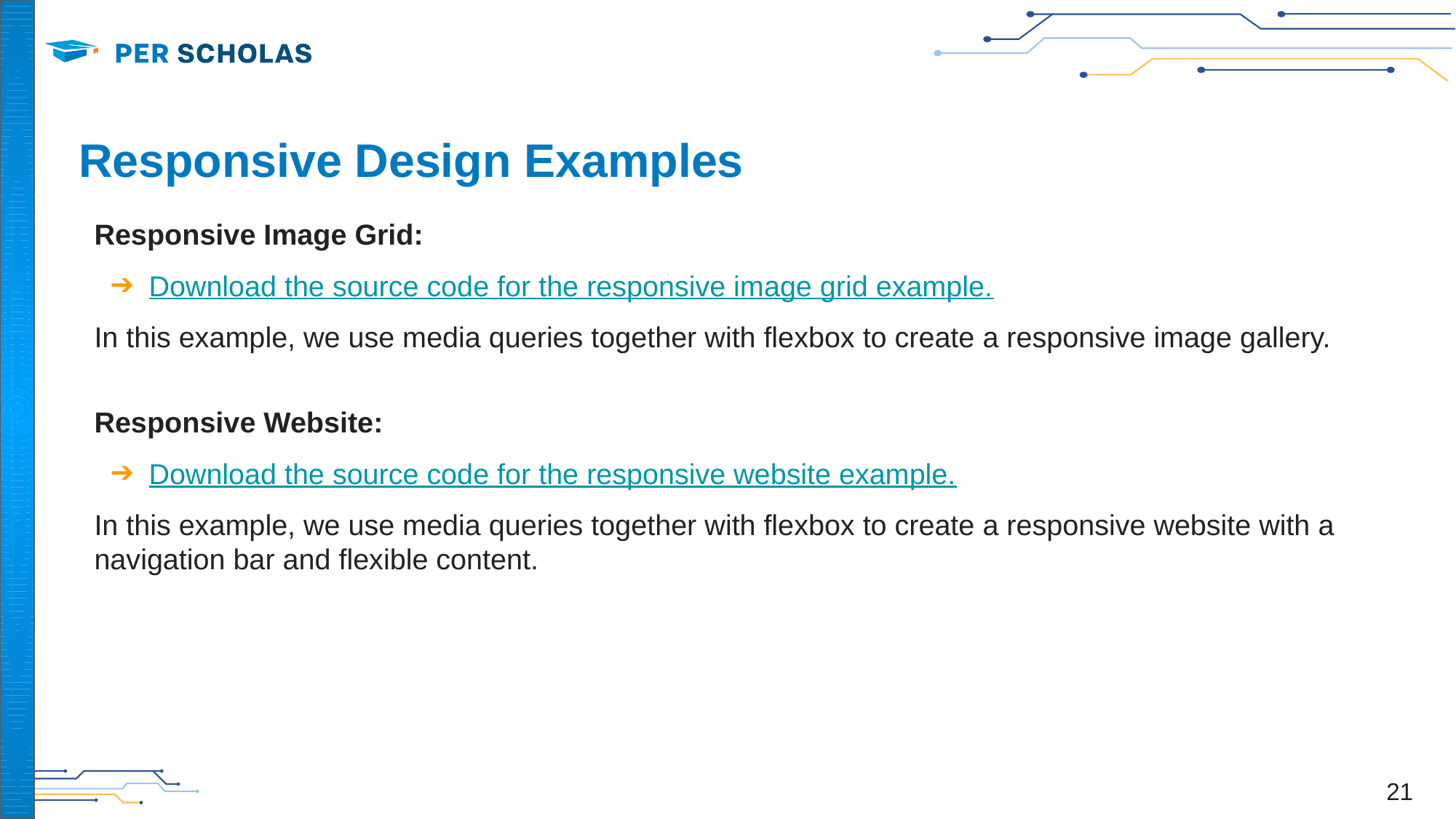

# Responsive Design Examples
Responsive Image Grid:
Download the source code for the responsive image grid example.
In this example, we use media queries together with flexbox to create a responsive image gallery.
Responsive Website:
Download the source code for the responsive website example.
In this example, we use media queries together with flexbox to create a responsive website with a navigation bar and flexible content.
21